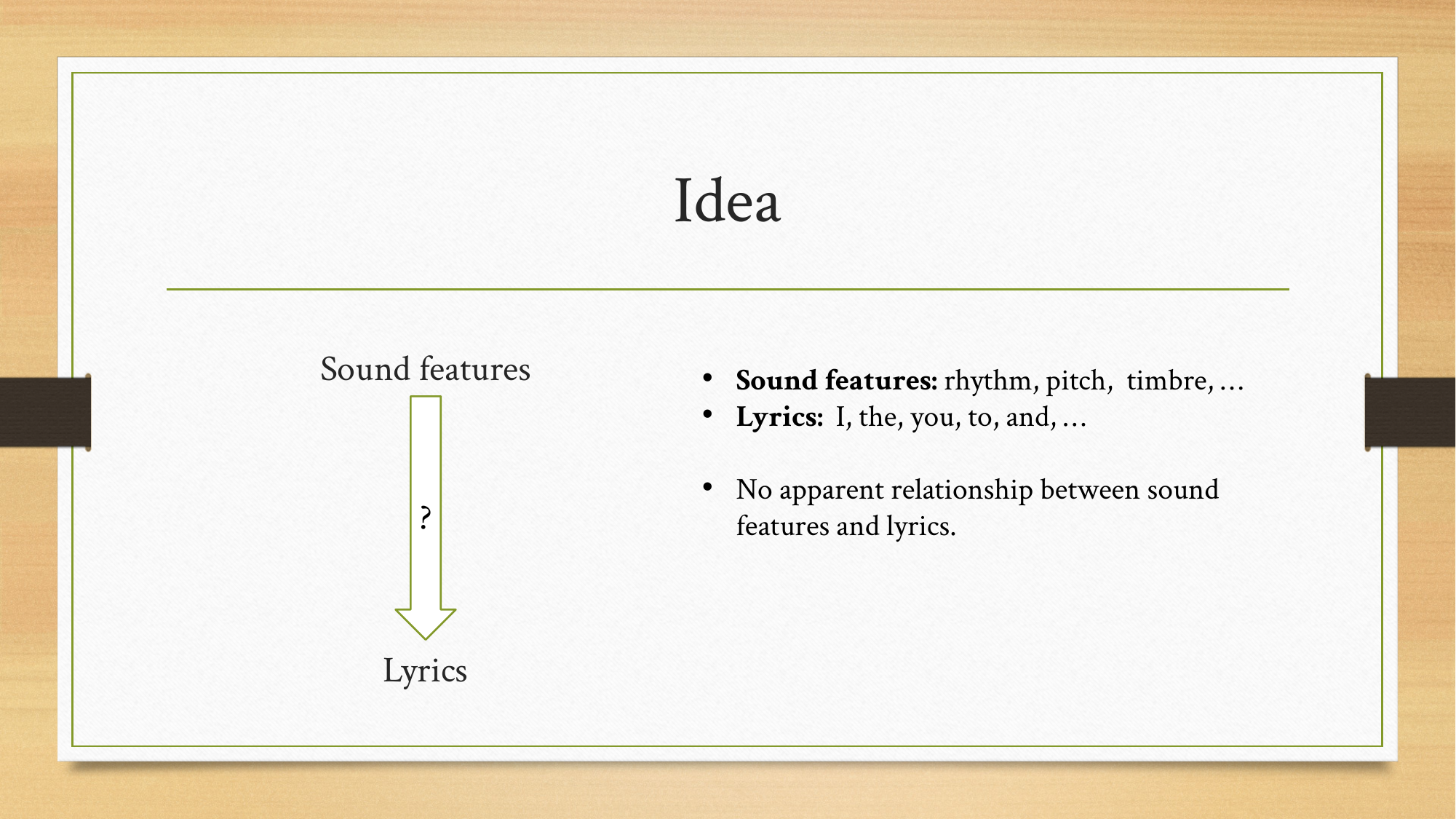

# Idea
Sound features
Sound features: rhythm, pitch,  timbre, …
Lyrics:  I, the, you, to, and, …

No apparent relationship between sound features and lyrics.
?

Lyrics